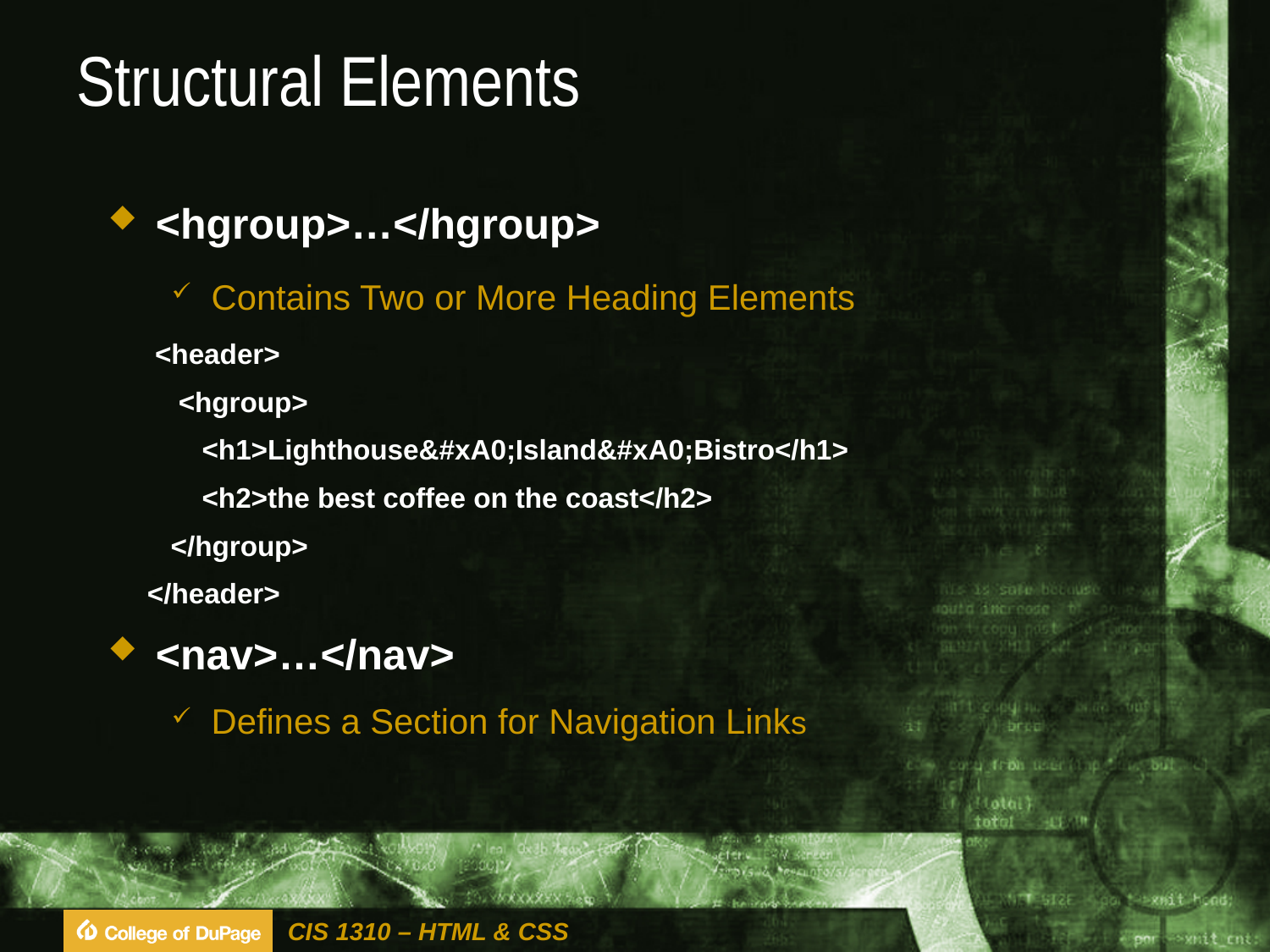

# Structural Elements
<hgroup>…</hgroup>
Contains Two or More Heading Elements
      <header>
         <hgroup>
            <h1>Lighthouse&#xA0;Island&#xA0;Bistro</h1>
            <h2>the best coffee on the coast</h2>
        </hgroup>
     </header>
<nav>…</nav>
Defines a Section for Navigation Links